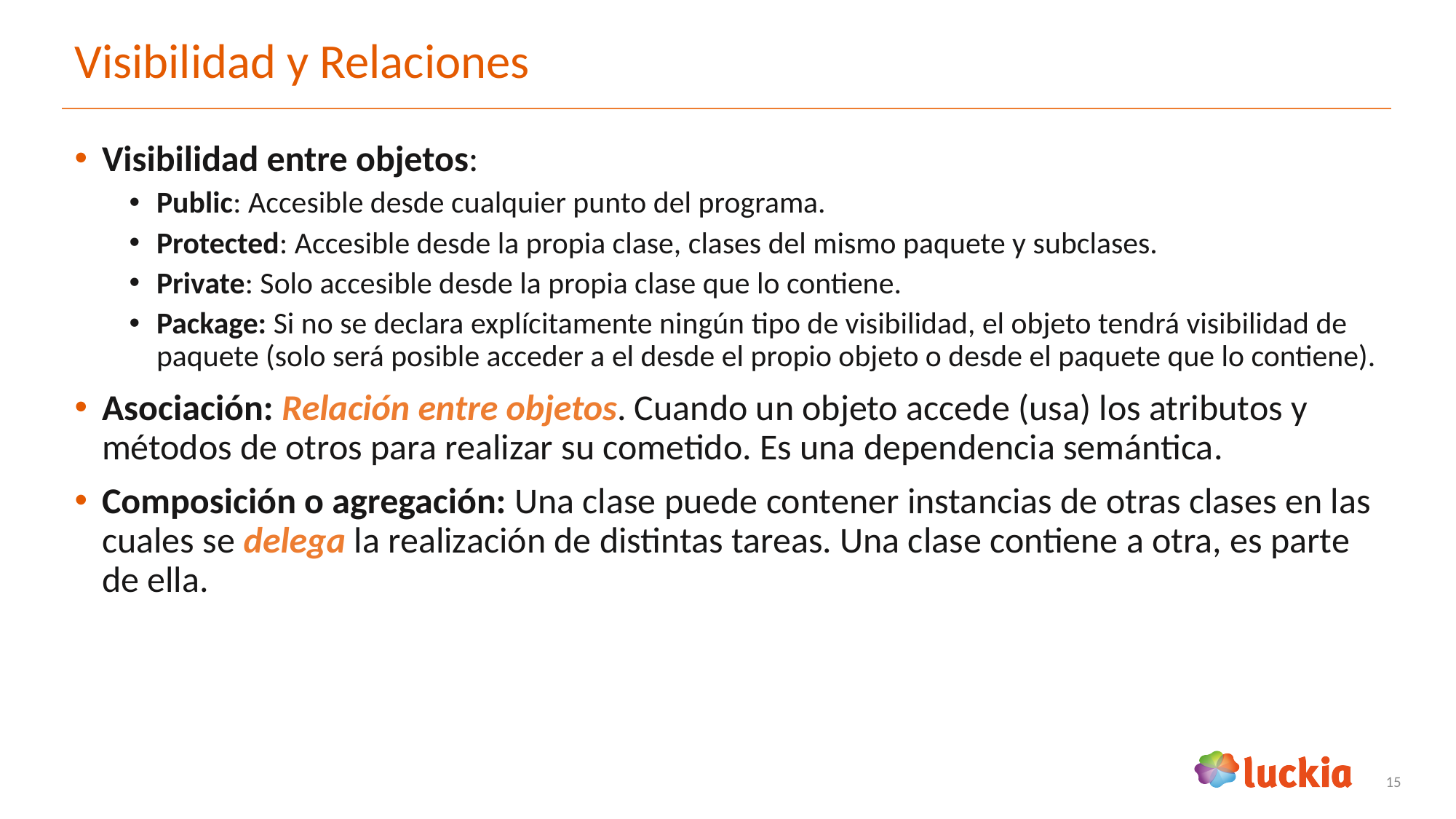

# Visibilidad y Relaciones
Visibilidad entre objetos:
Public: Accesible desde cualquier punto del programa.
Protected: Accesible desde la propia clase, clases del mismo paquete y subclases.
Private: Solo accesible desde la propia clase que lo contiene.
Package: Si no se declara explícitamente ningún tipo de visibilidad, el objeto tendrá visibilidad de paquete (solo será posible acceder a el desde el propio objeto o desde el paquete que lo contiene).
Asociación: Relación entre objetos. Cuando un objeto accede (usa) los atributos y métodos de otros para realizar su cometido. Es una dependencia semántica.
Composición o agregación: Una clase puede contener instancias de otras clases en las cuales se delega la realización de distintas tareas. Una clase contiene a otra, es parte de ella.

15